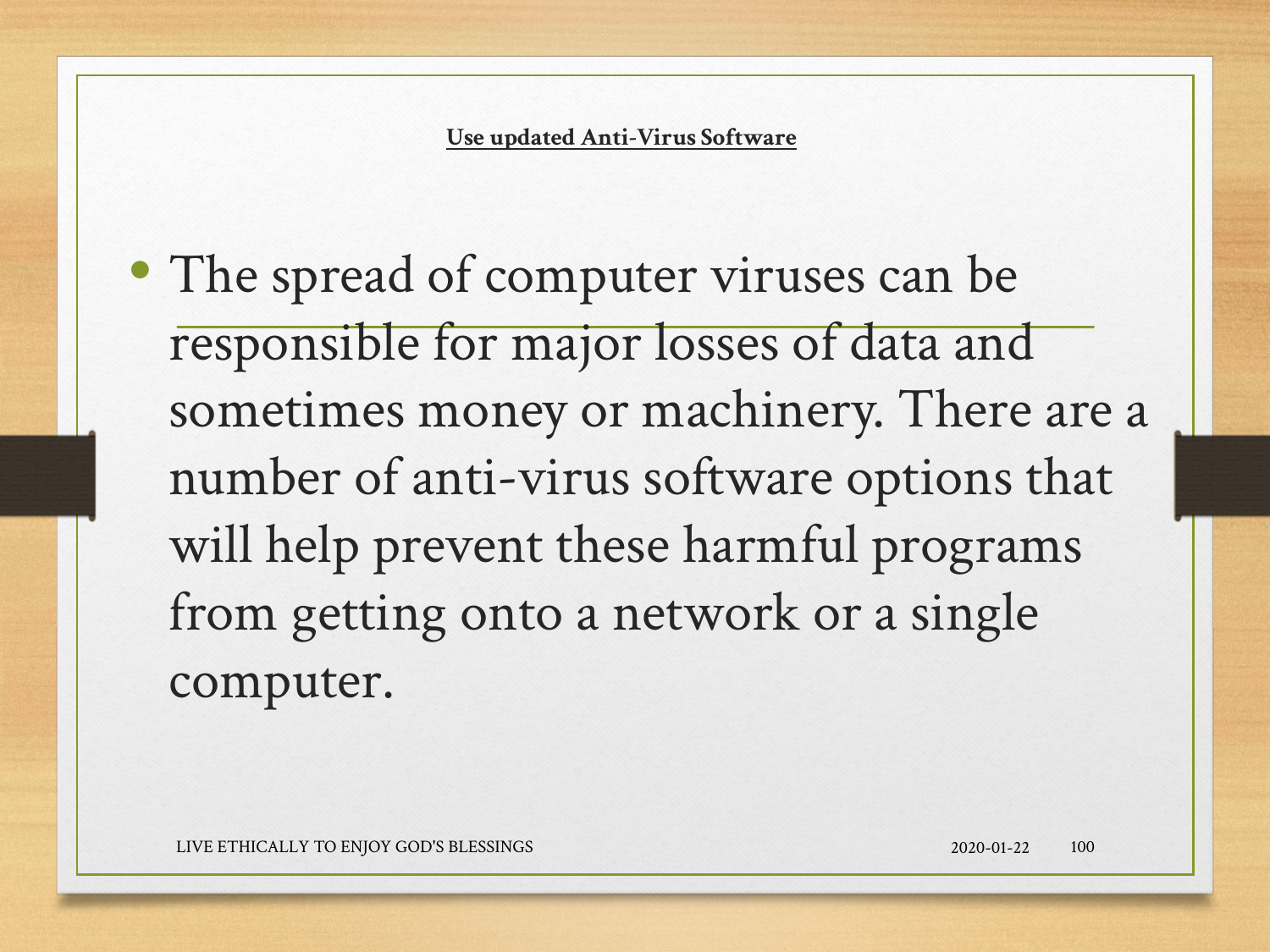

# Use updated Anti-Virus Software
The spread of computer viruses can be responsible for major losses of data and sometimes money or machinery. There are a number of anti-virus software options that will help prevent these harmful programs from getting onto a network or a single computer.

LIVE ETHICALLY TO ENJOY GOD'S BLESSINGS
2020-01-22
100